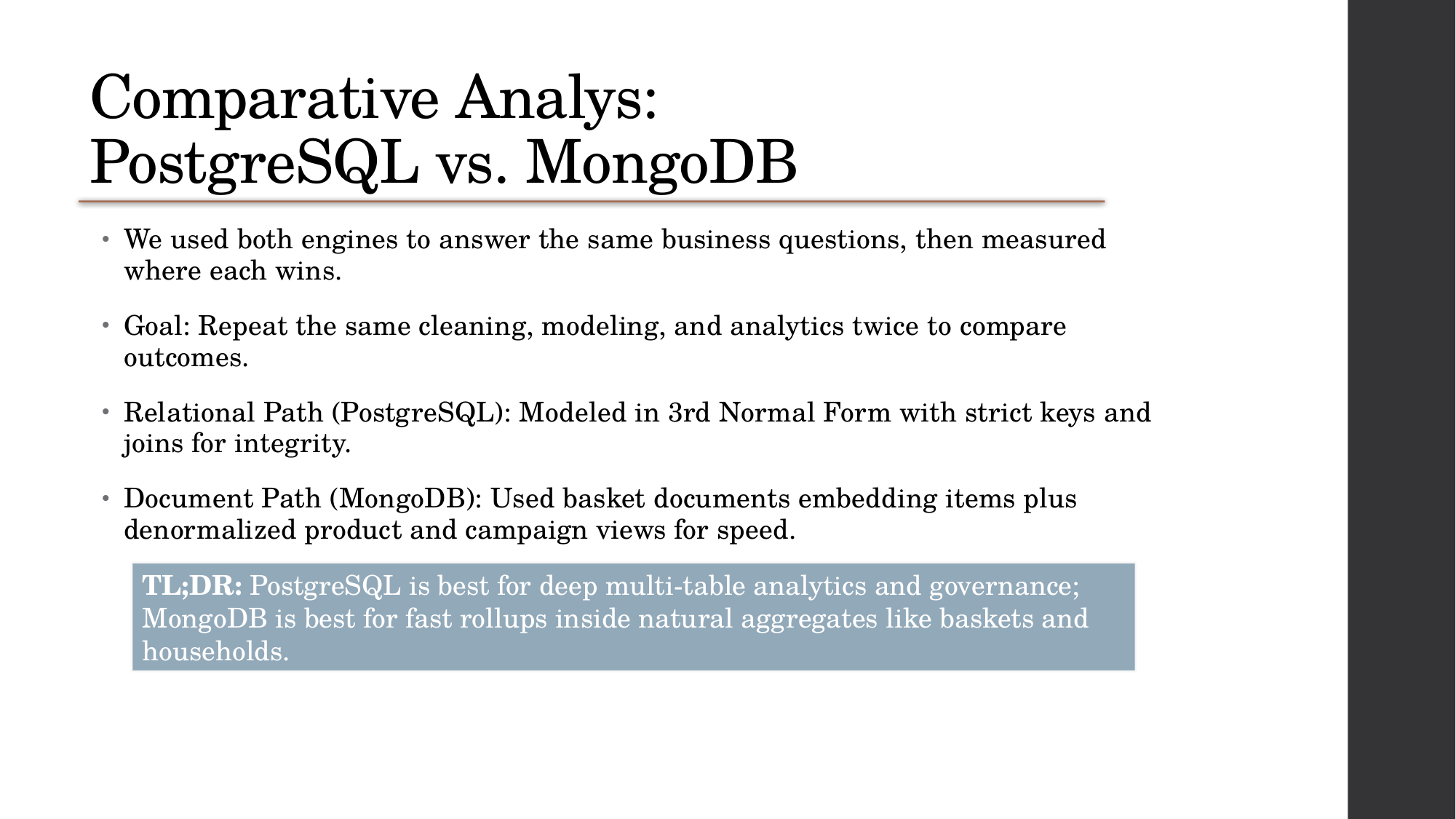

# Comparative Analys: PostgreSQL vs. MongoDB
We used both engines to answer the same business questions, then measured where each wins.
Goal: Repeat the same cleaning, modeling, and analytics twice to compare outcomes.
Relational Path (PostgreSQL): Modeled in 3rd Normal Form with strict keys and joins for integrity.
Document Path (MongoDB): Used basket documents embedding items plus denormalized product and campaign views for speed.
TL;DR: PostgreSQL is best for deep multi-table analytics and governance; MongoDB is best for fast rollups inside natural aggregates like baskets and households.